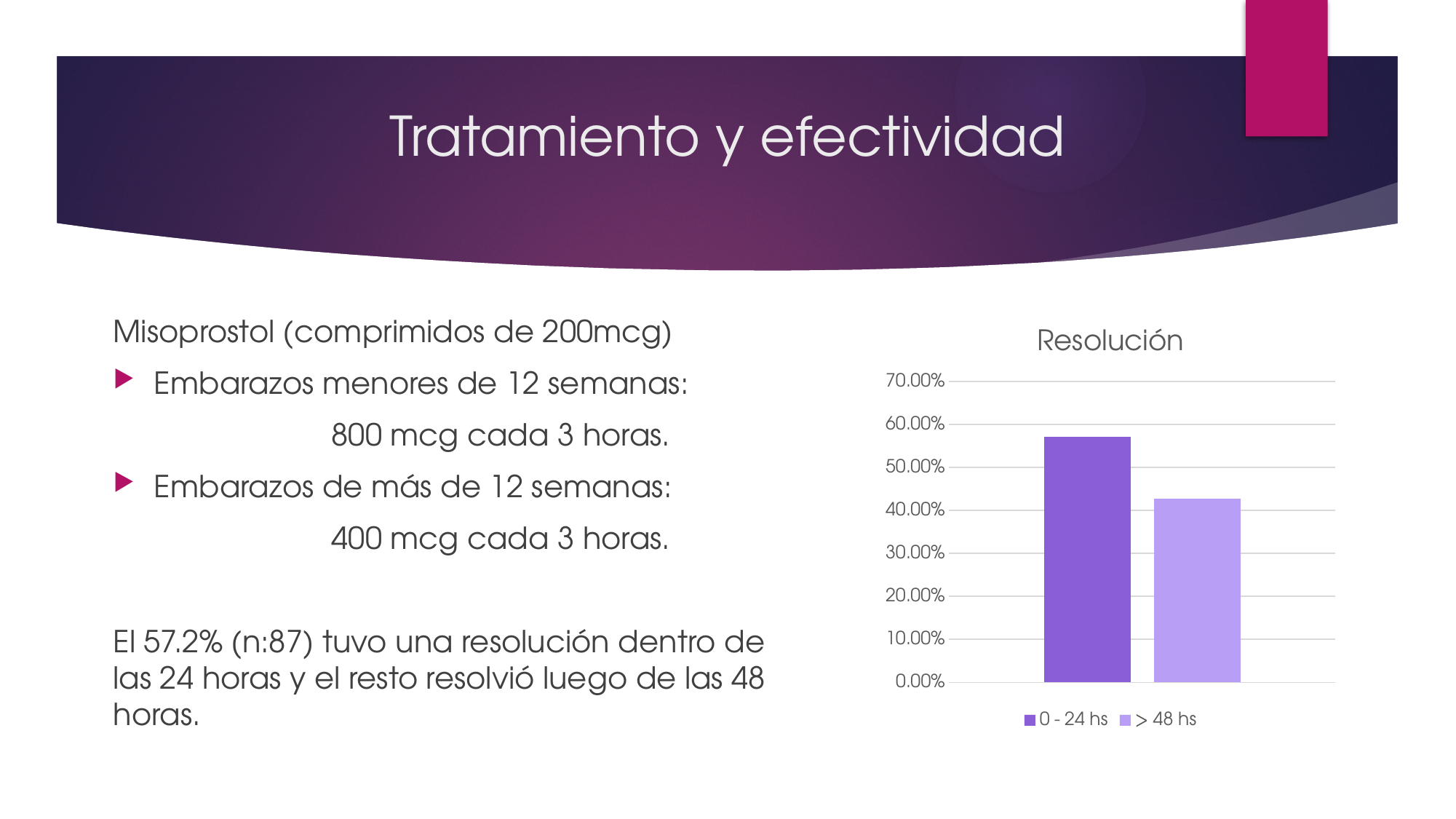

# Tratamiento y efectividad
Misoprostol (comprimidos de 200mcg)
Embarazos menores de 12 semanas:
		800 mcg cada 3 horas.
Embarazos de más de 12 semanas:
		400 mcg cada 3 horas.

El 57.2% (n:87) tuvo una resolución dentro de las 24 horas y el resto resolvió luego de las 48 horas.

### Chart: Resolución

| Category | 0 - 24 hs | > 48 hs |
|---|---|---|
| Categoría 1 | 0.572 | 0.428 |